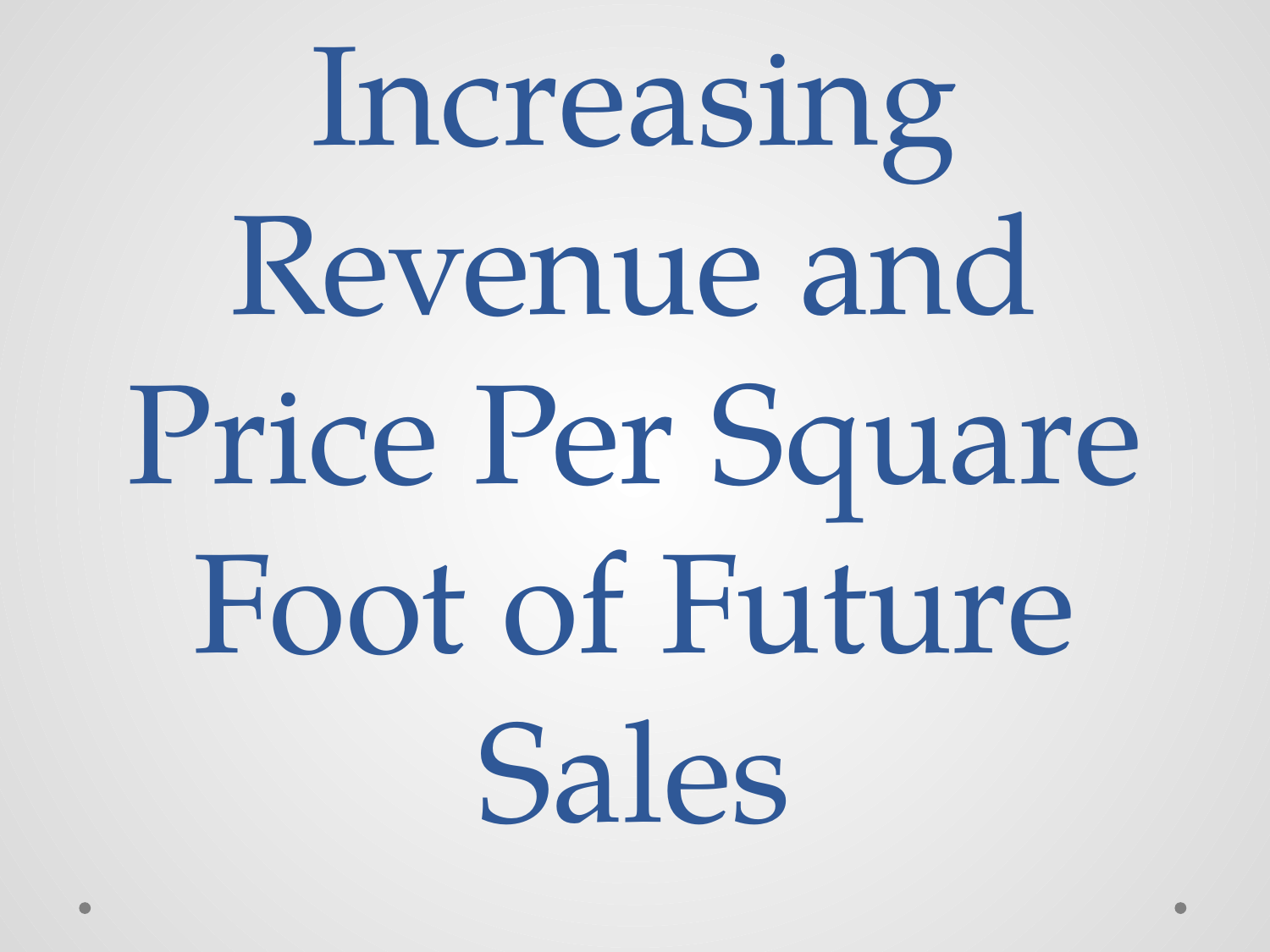

# Increasing Revenue and Price Per Square Foot of Future Sales